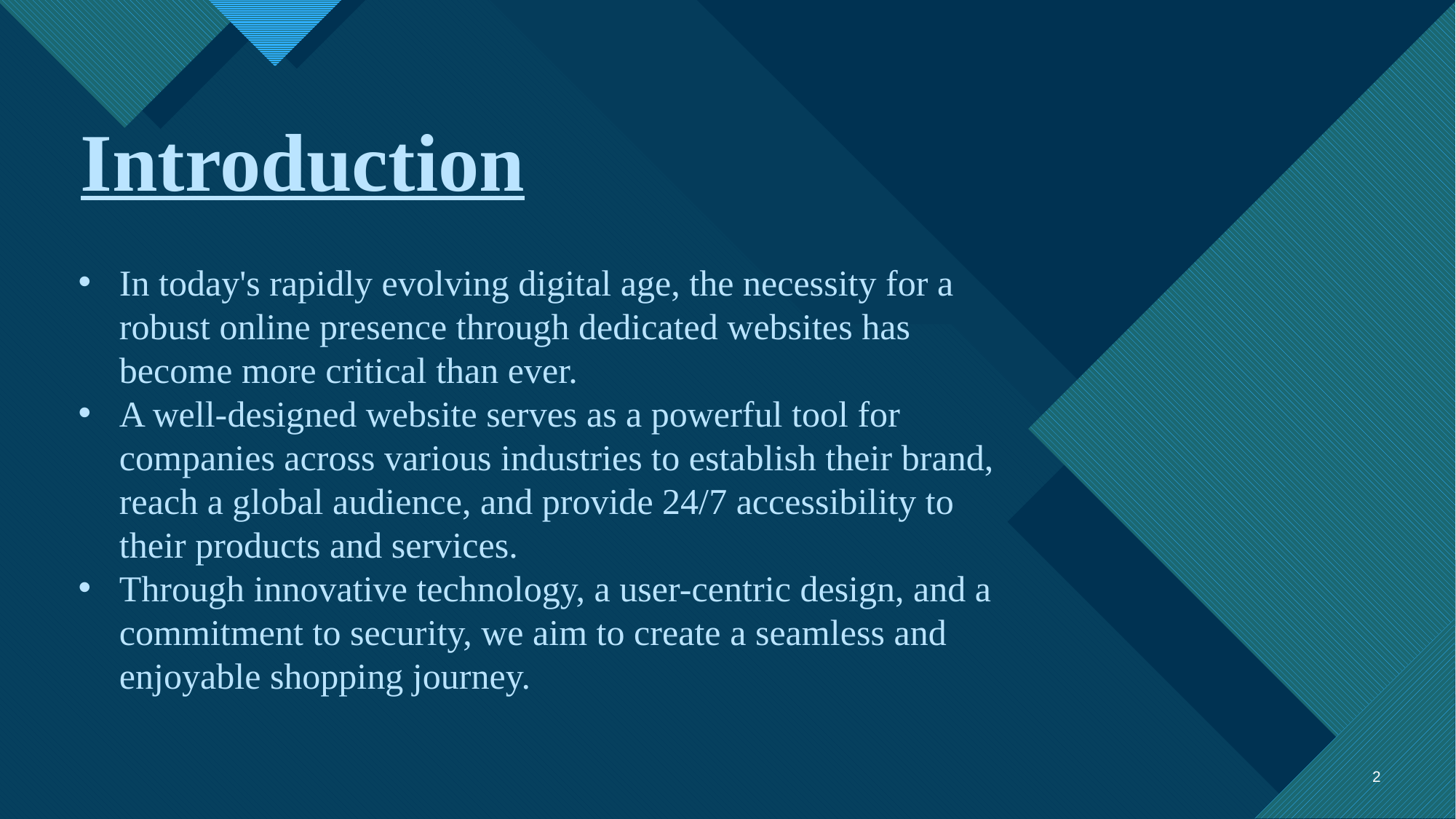

# Introduction
In today's rapidly evolving digital age, the necessity for a robust online presence through dedicated websites has become more critical than ever.
A well-designed website serves as a powerful tool for companies across various industries to establish their brand, reach a global audience, and provide 24/7 accessibility to their products and services.
Through innovative technology, a user-centric design, and a commitment to security, we aim to create a seamless and enjoyable shopping journey.

2